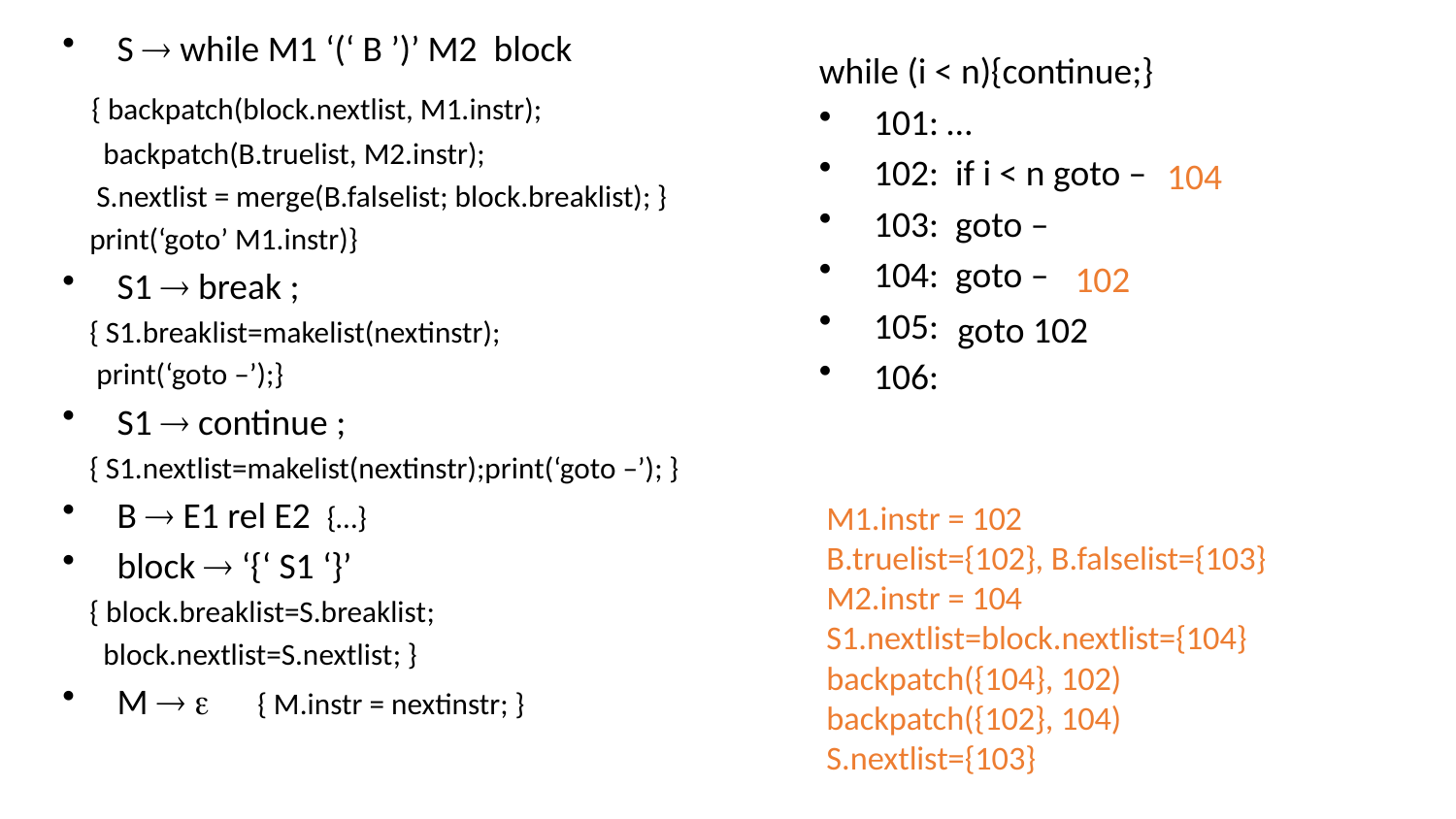

S → while M1 ‘(‘ B ’)’ M2  block
   { backpatch(block.nextlist, M1.instr);
      backpatch(B.truelist, M2.instr);
     S.nextlist = merge(B.falselist; block.breaklist); }
    print(‘goto’ M1.instr)}
S1 → break ;
    { S1.breaklist=makelist(nextinstr);
     print(‘goto –’);}
S1 → continue ;
    { S1.nextlist=makelist(nextinstr);print(‘goto –’); }
B → E1 rel E2  {…}
block → ‘{‘ S1 ‘}’
    { block.breaklist=S.breaklist;
      block.nextlist=S.nextlist; }
M → ε       { M.instr = nextinstr; }
while (i < n){continue;}
101: …
102:  if i < n goto –
103:  goto –
104:  goto –
105:
106:
104
102
goto 102
M1.instr = 102
B.truelist={102}, B.falselist={103}
M2.instr = 104
S1.nextlist=block.nextlist={104}
backpatch({104}, 102)
backpatch({102}, 104)
S.nextlist={103}